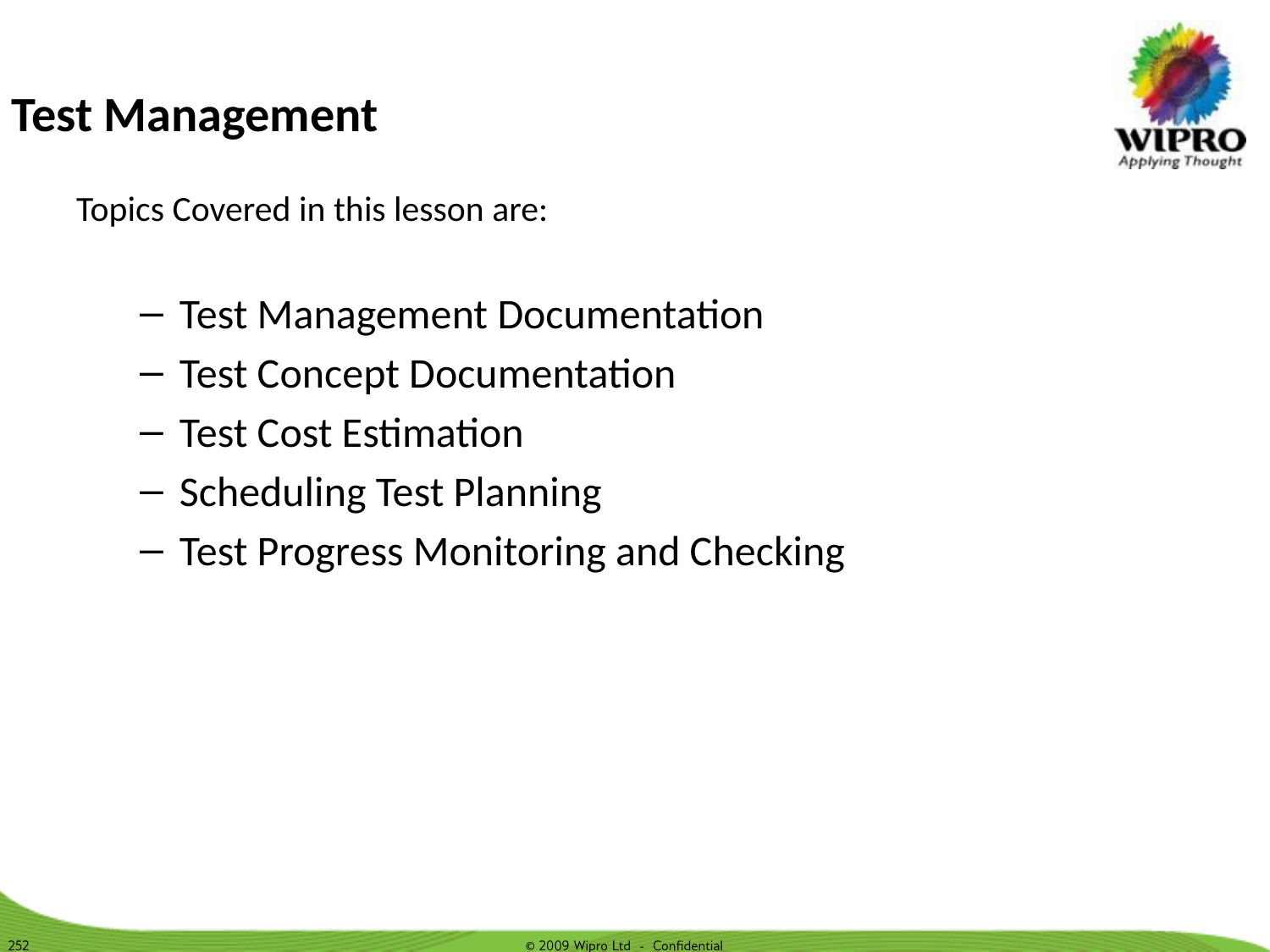

Test Management
Topics Covered in this lesson are:

Test Management Documentation
Test Concept Documentation
Test Cost Estimation
Scheduling Test Planning
Test Progress Monitoring and Checking